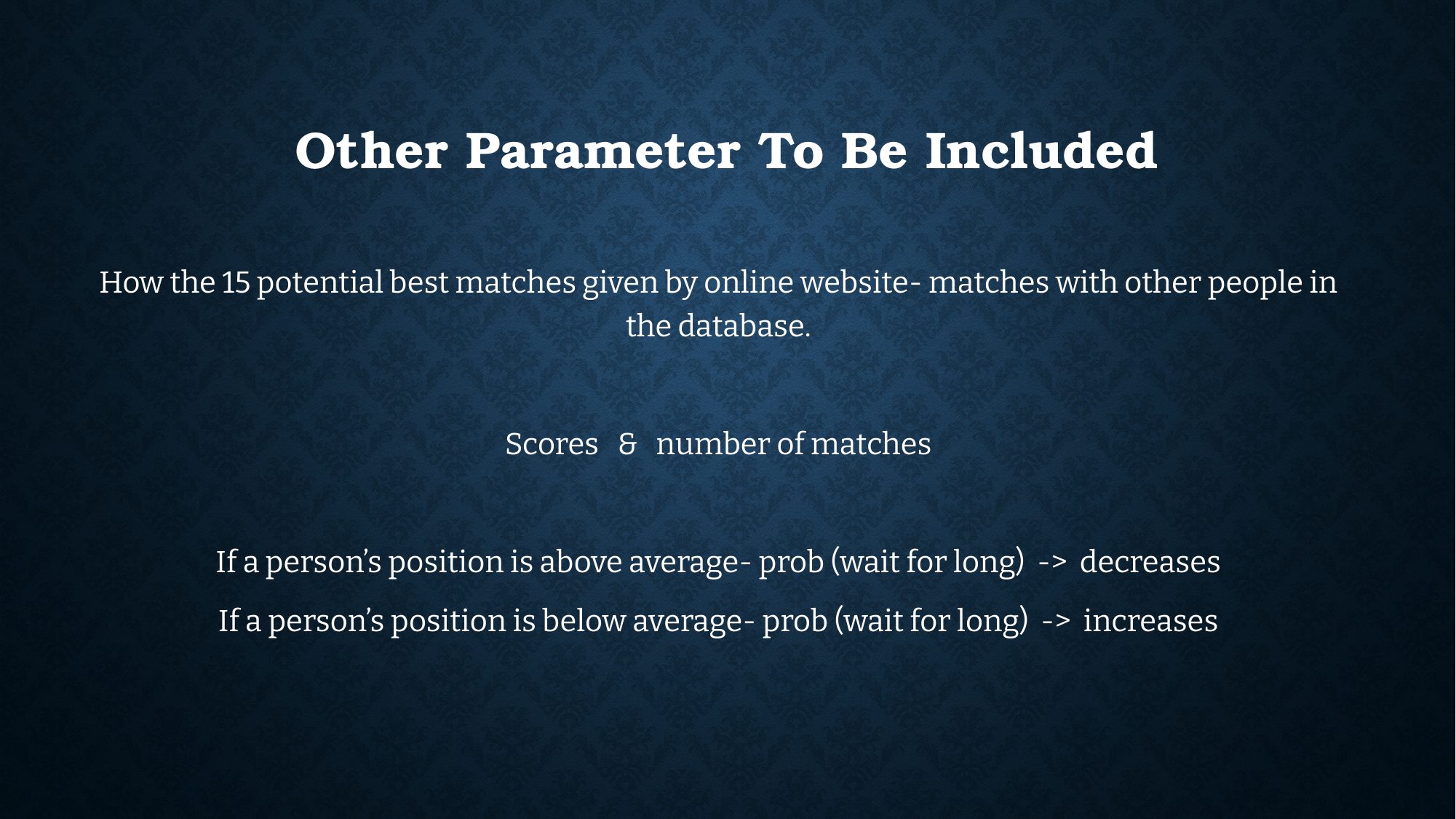

# Other Parameter To Be Included
How the 15 potential best matches given by online website- matches with other people in the database.

Scores   &   number of matches

If a person’s position is above average- prob (wait for long)  ->  decreases
If a person’s position is below average- prob (wait for long)  ->  increases